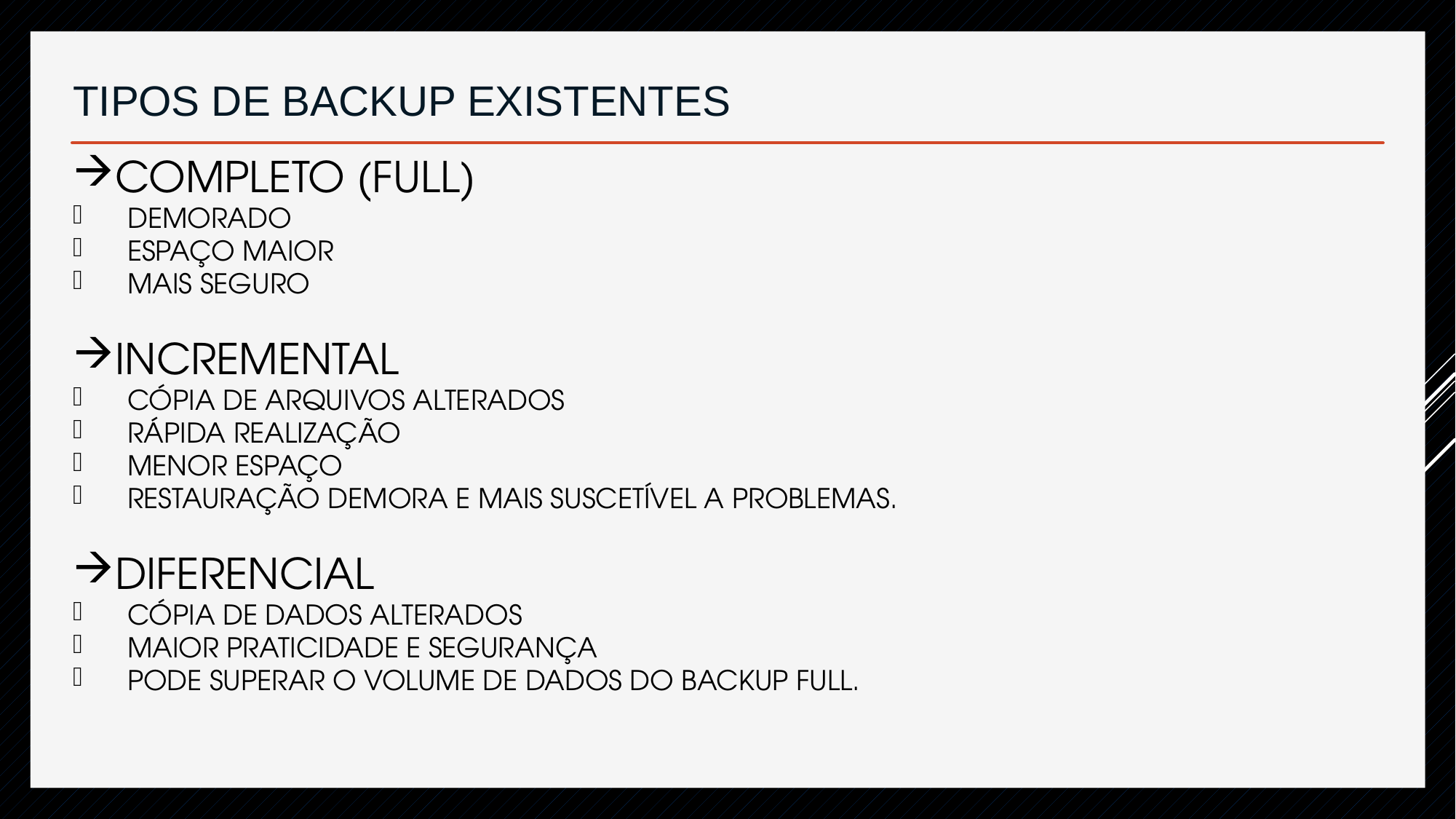

# Tipos de backup existentes
COMPLETO (FULL)
DEMORADO
ESPAÇO MAIOR
MAIS SEGURO

INCREMENTAL
CÓPIA DE ARQUIVOS ALTERADOS
RÁPIDA REALIZAÇÃO
MENOR ESPAÇO
RESTAURAÇÃO DEMORA E MAIS SUSCETÍVEL A PROBLEMAS.

DIFERENCIAL
CÓPIA DE DADOS ALTERADOS
MAIOR PRATICIDADE E SEGURANÇA
PODE SUPERAR O VOLUME DE DADOS DO BACKUP FULL.